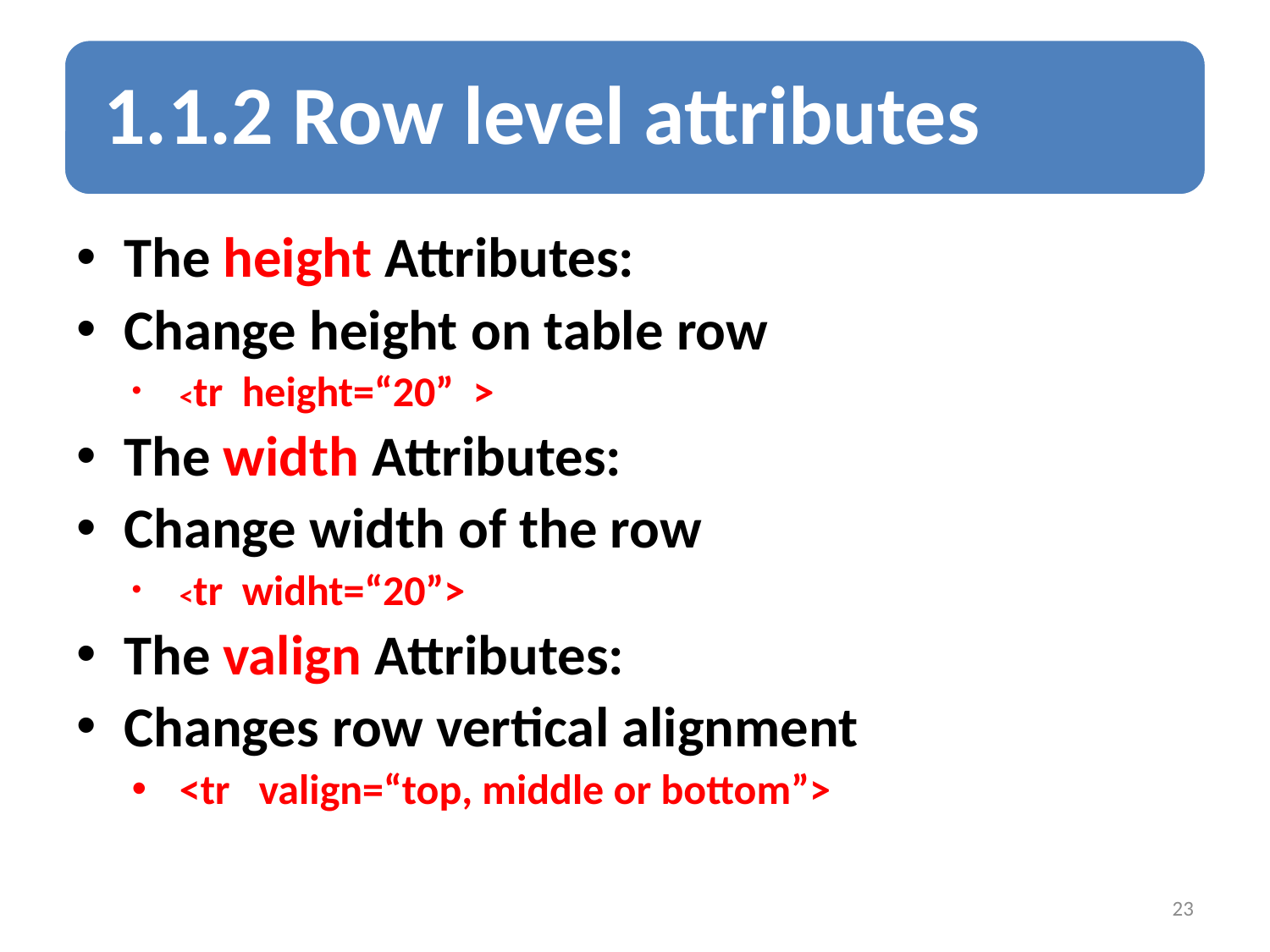

1.1.2 Row level attributes
The height Attributes:
Change height on table row
<tr  height=“20”  >
The width Attributes:
Change width of the row
<tr  widht=“20”>
The valign Attributes:
Changes row vertical alignment
<tr   valign=“top, middle or bottom”>

23